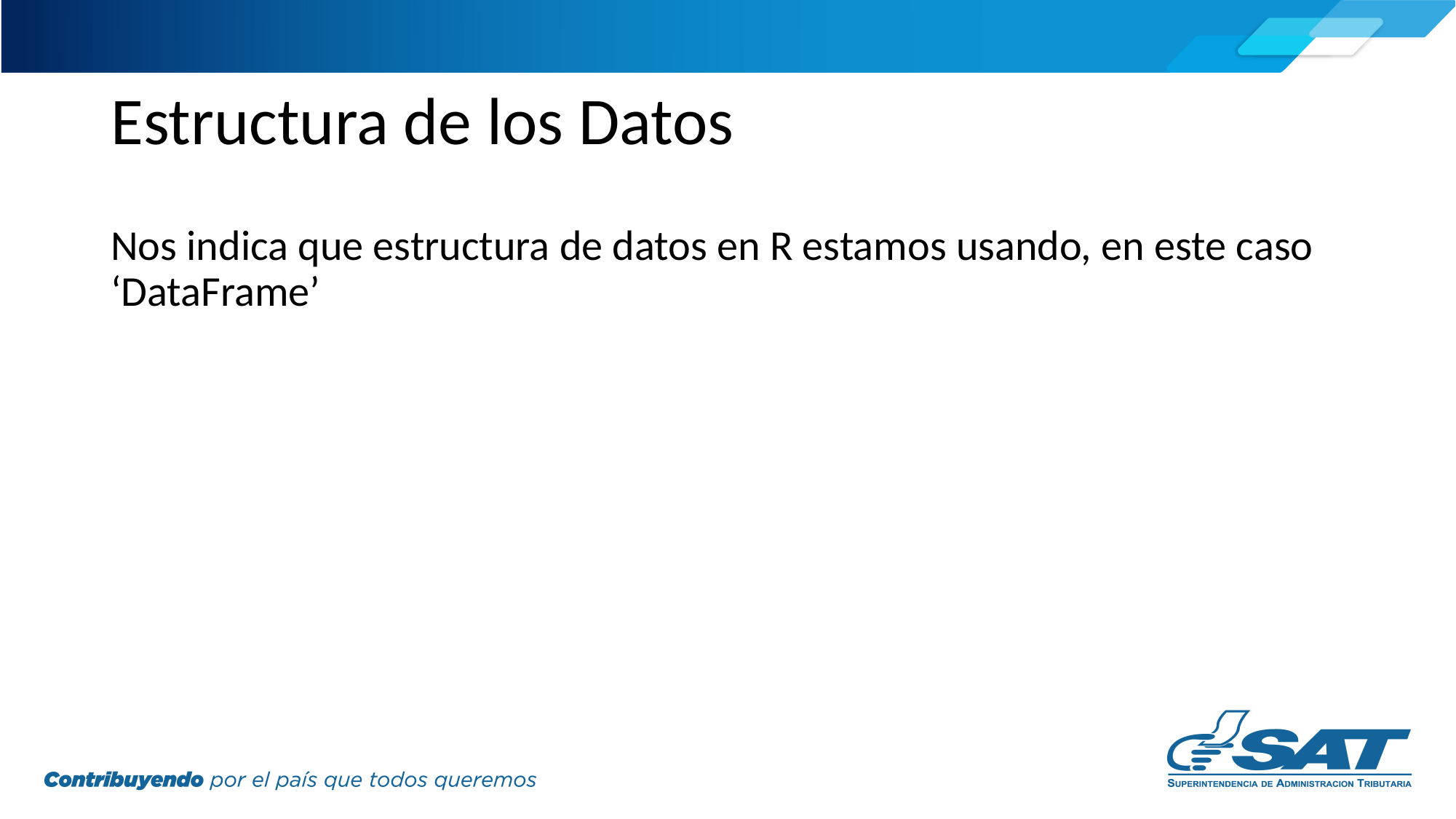

# Estructura de los Datos
Nos indica que estructura de datos en R estamos usando, en este caso ‘DataFrame’